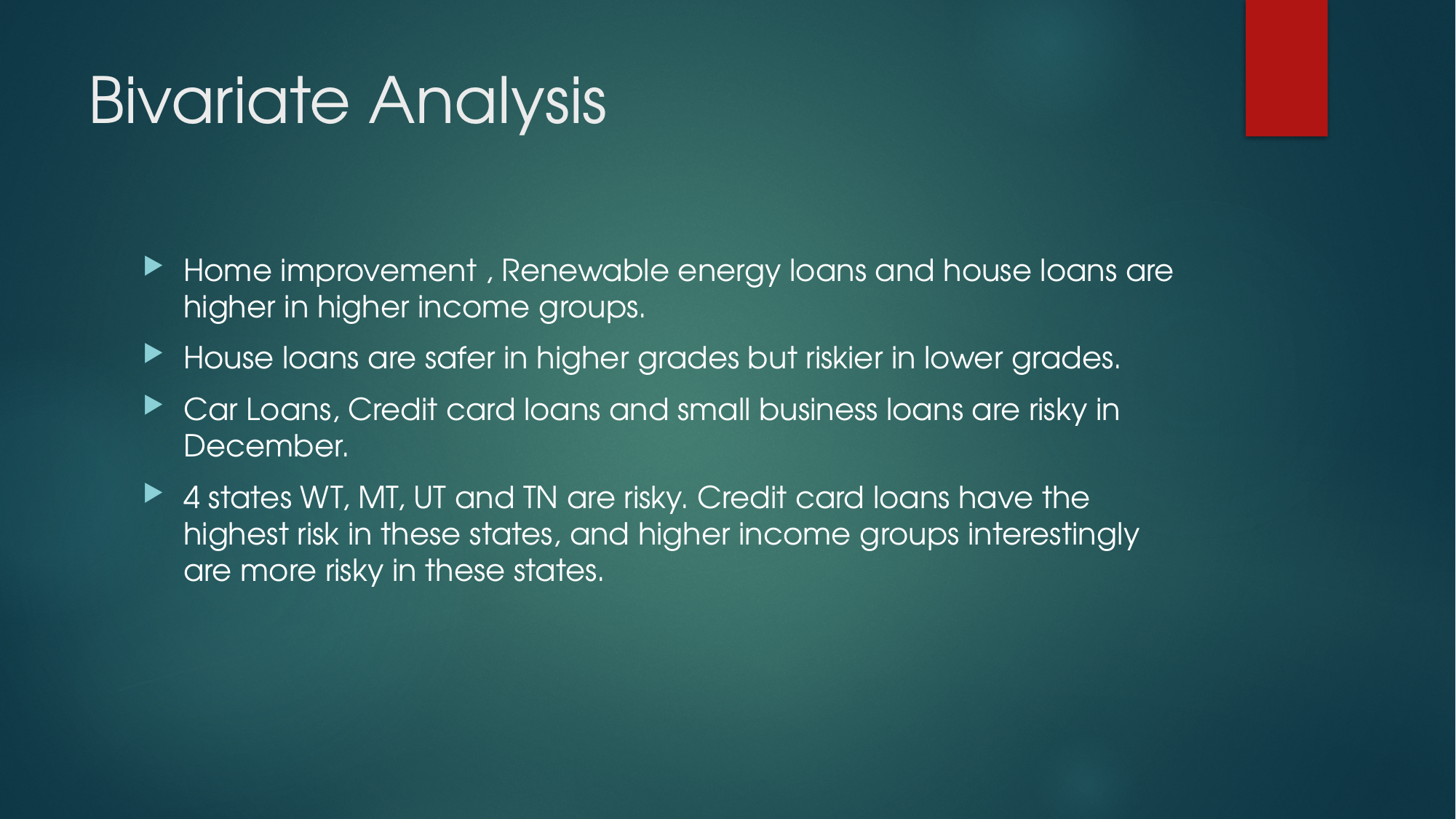

# Bivariate Analysis
Home improvement , Renewable energy loans and house loans are higher in higher income groups.
House loans are safer in higher grades but riskier in lower grades.
Car Loans, Credit card loans and small business loans are risky in December.
4 states WT, MT, UT and TN are risky. Credit card loans have the highest risk in these states, and higher income groups interestingly are more risky in these states.